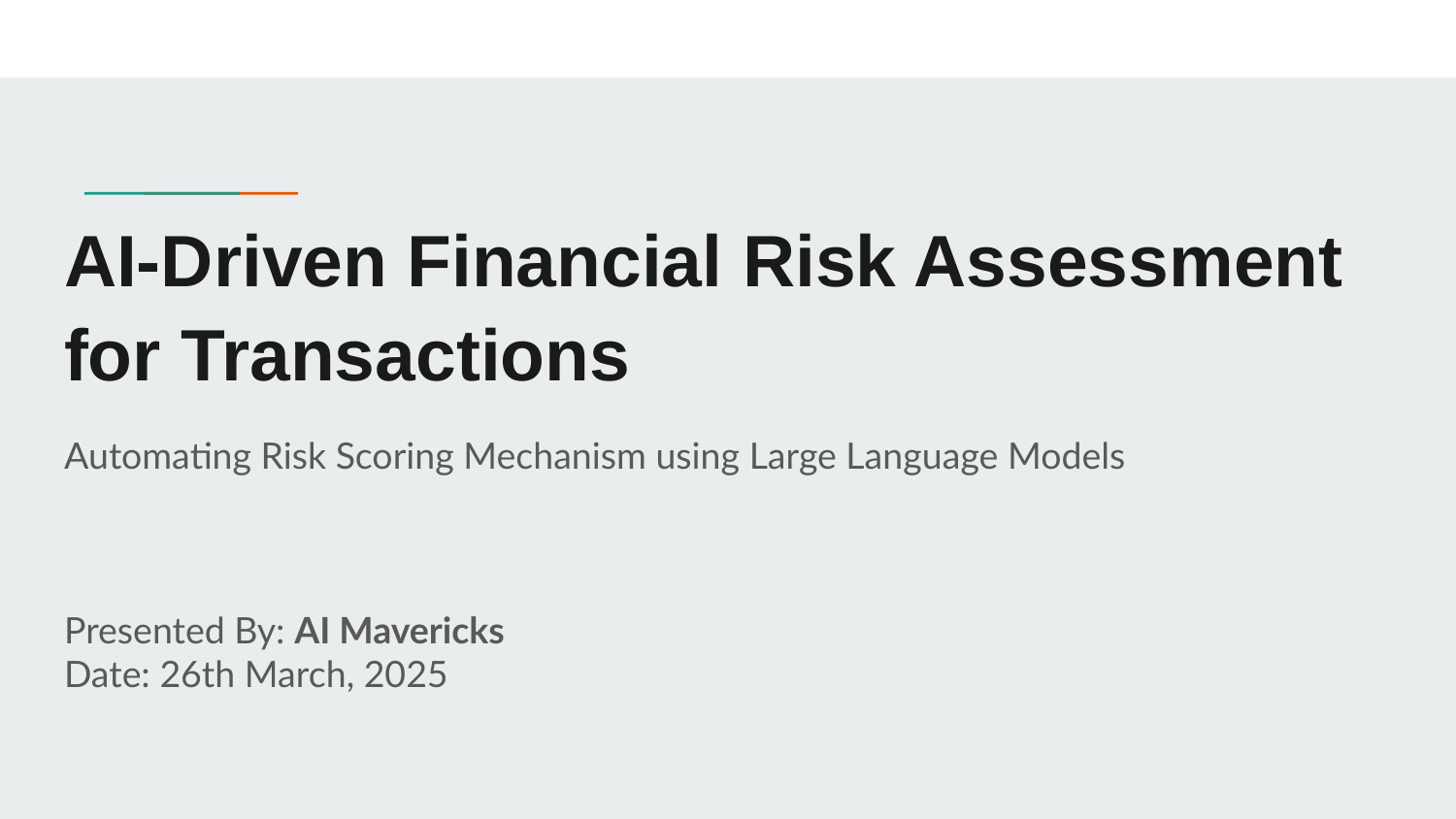

# AI-Driven Financial Risk Assessment for Transactions
Automating Risk Scoring Mechanism using Large Language Models

Presented By: AI Mavericks
Date: 26th March, 2025